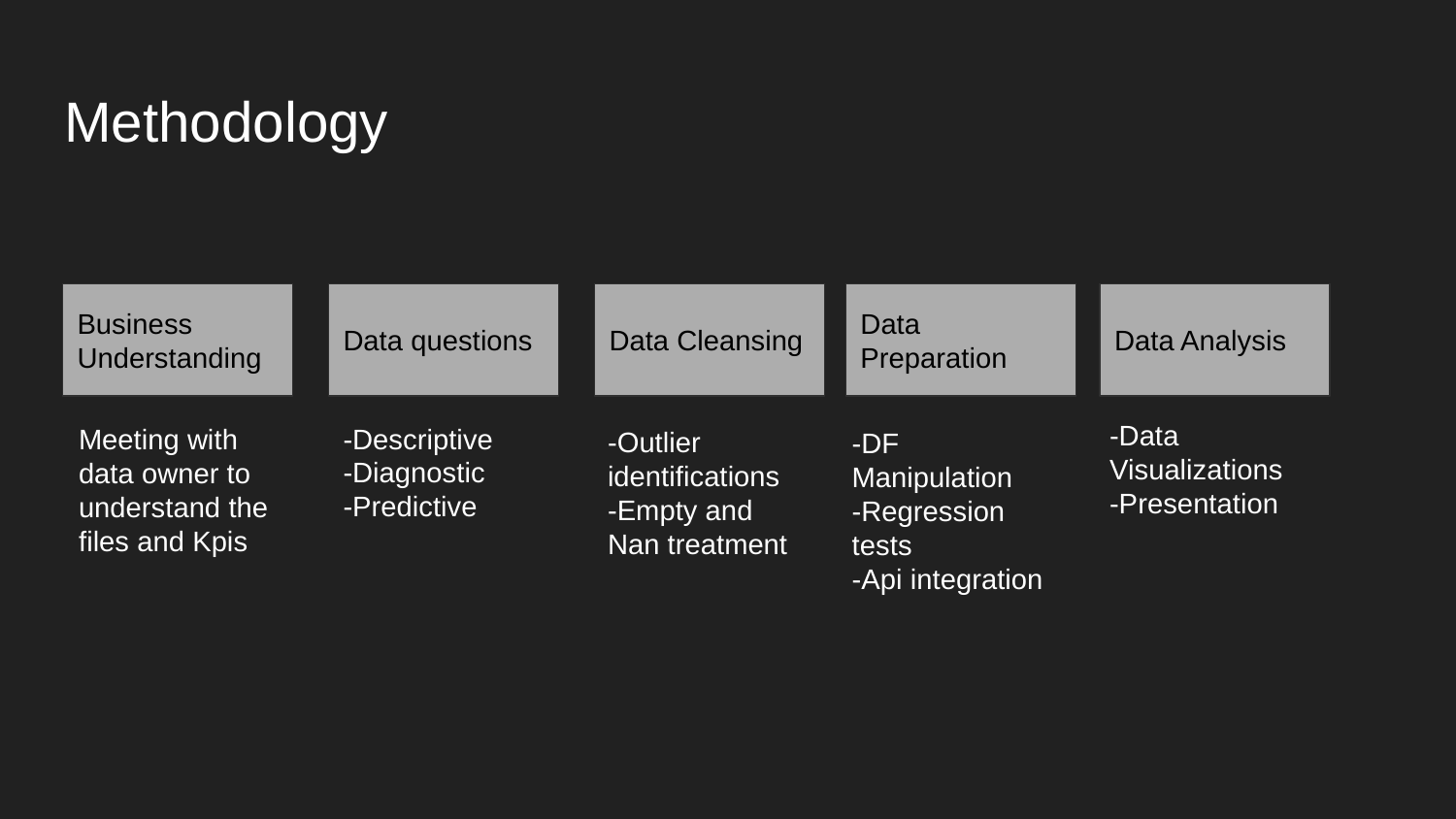

# Methodology

Business Understanding
Data questions
Data Cleansing
Data Preparation
Data Analysis
-Data Visualizations
-Presentation

-Descriptive
-Diagnostic
-Predictive

Meeting with data owner to understand the files and Kpis
-Outlier identifications
-Empty and Nan treatment

-DF Manipulation
-Regression tests
-Api integration